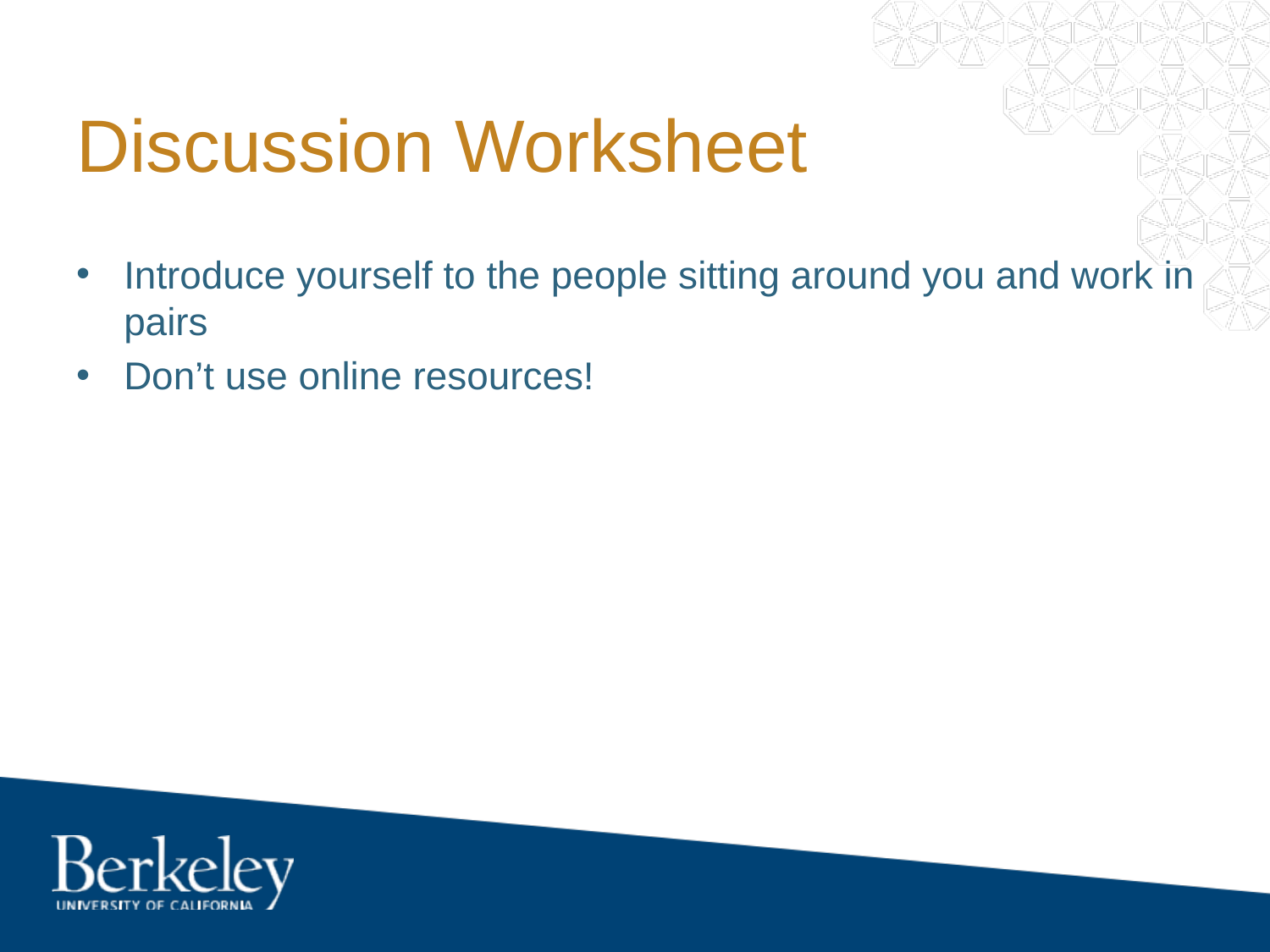

# Discussion Worksheet
Introduce yourself to the people sitting around you and work in pairs
Don’t use online resources!